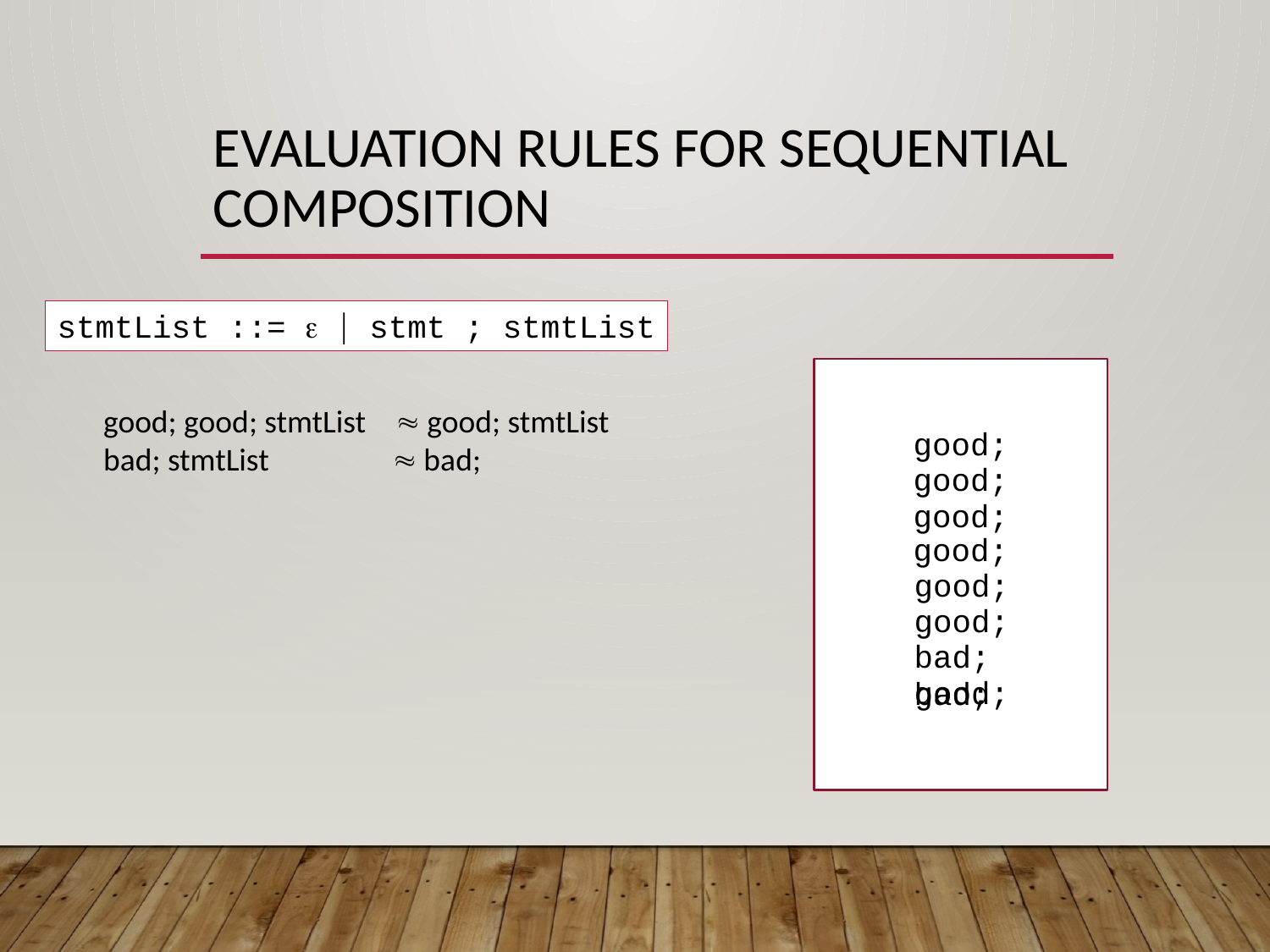

# Evaluation Rules for sequential composition
stmtList ::= ε | stmt ; stmtList

good; good; stmtList    ≈ good; stmtList
bad; stmtList                 ≈ bad;
good;
good;
good;
good;
good;
good;
bad;
good;
bad;